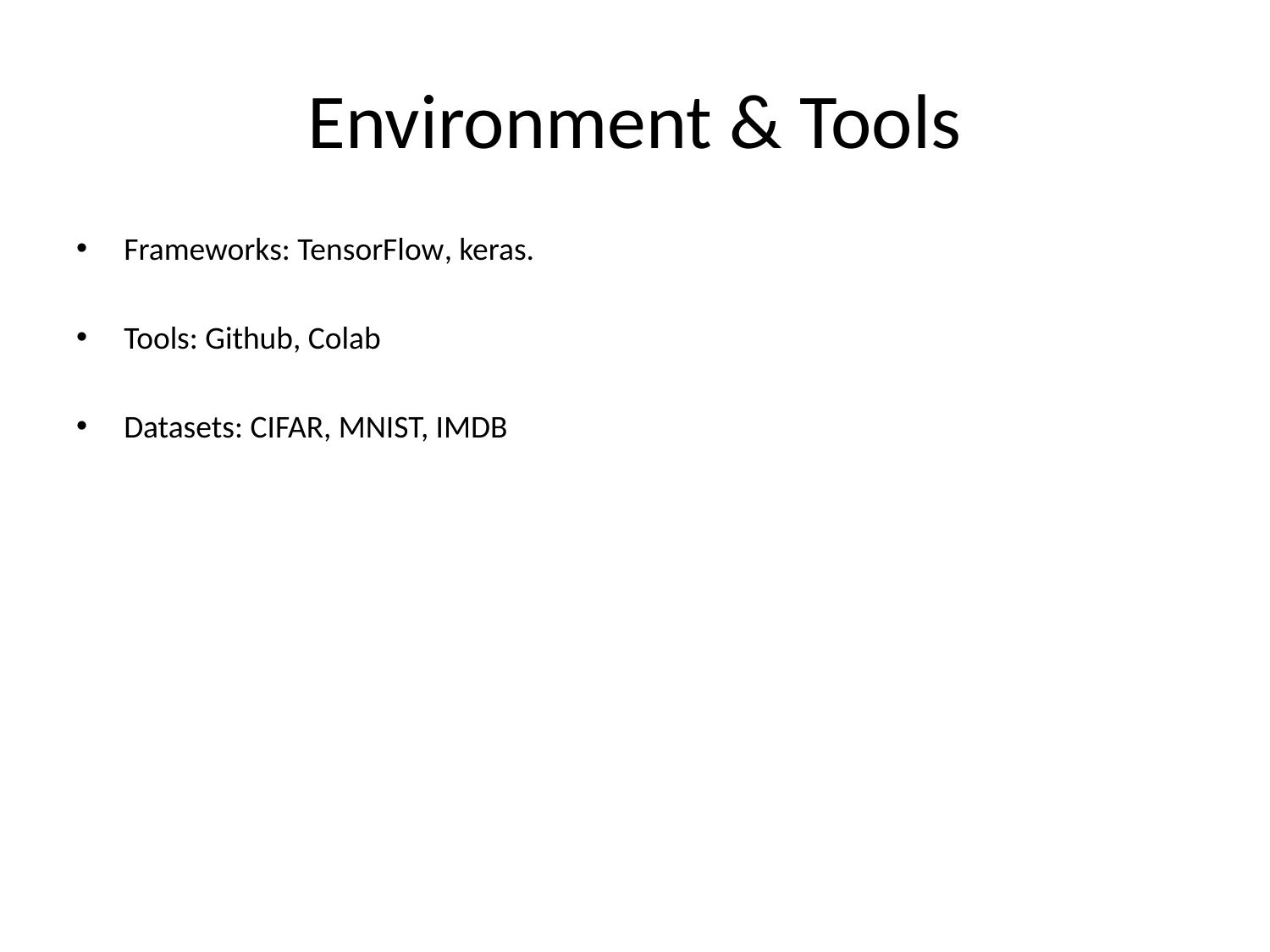

# Environment & Tools
Frameworks: TensorFlow, keras.

Tools: Github, Colab

Datasets: CIFAR, MNIST, IMDB